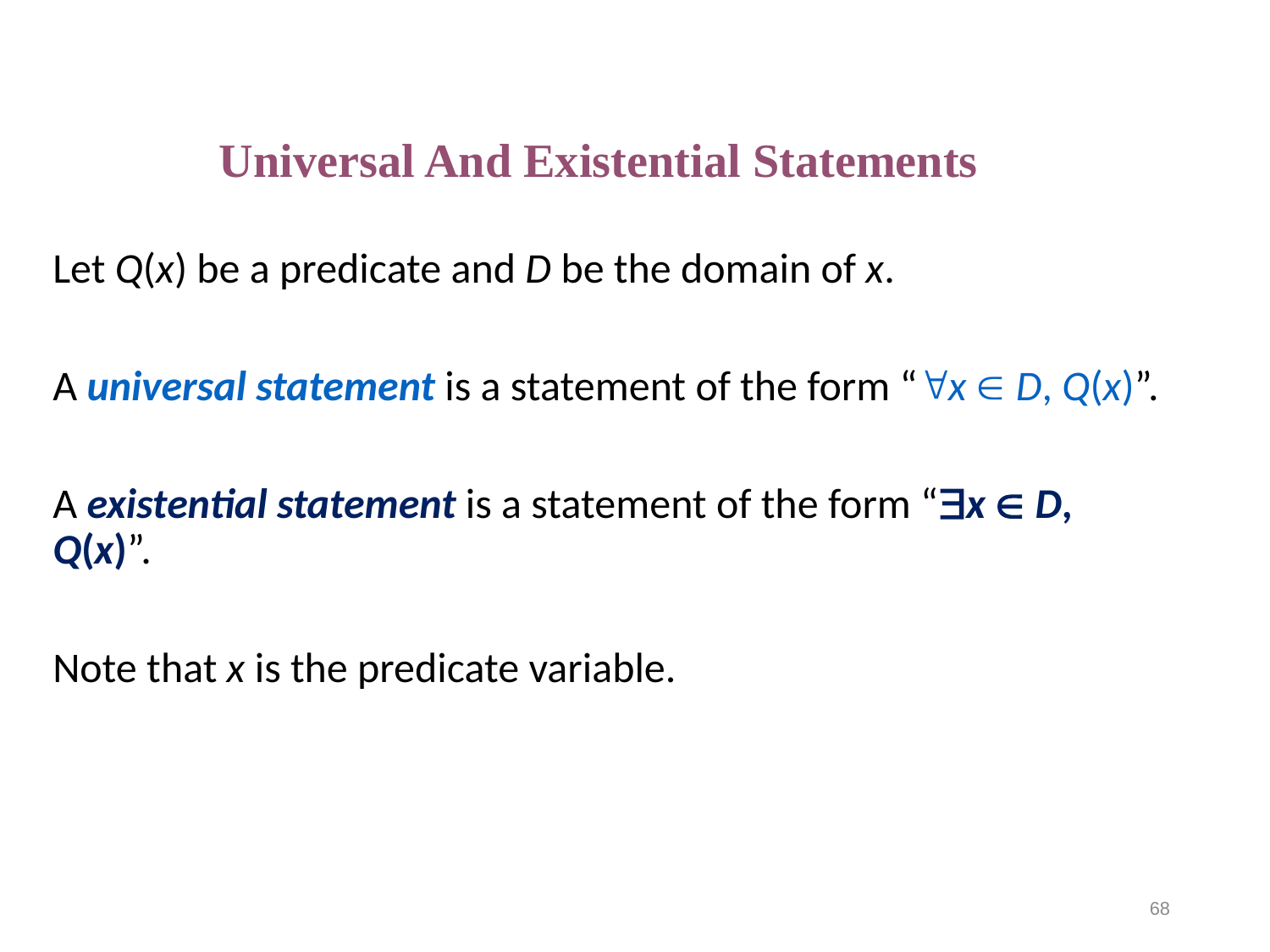

# Universal And Existential Statements
Let Q(x) be a predicate and D be the domain of x.

A universal statement is a statement of the form “∀x ∈ D, Q(x)”.

A existential statement is a statement of the form “∃x ∈ D, Q(x)”.

Note that x is the predicate variable.
68